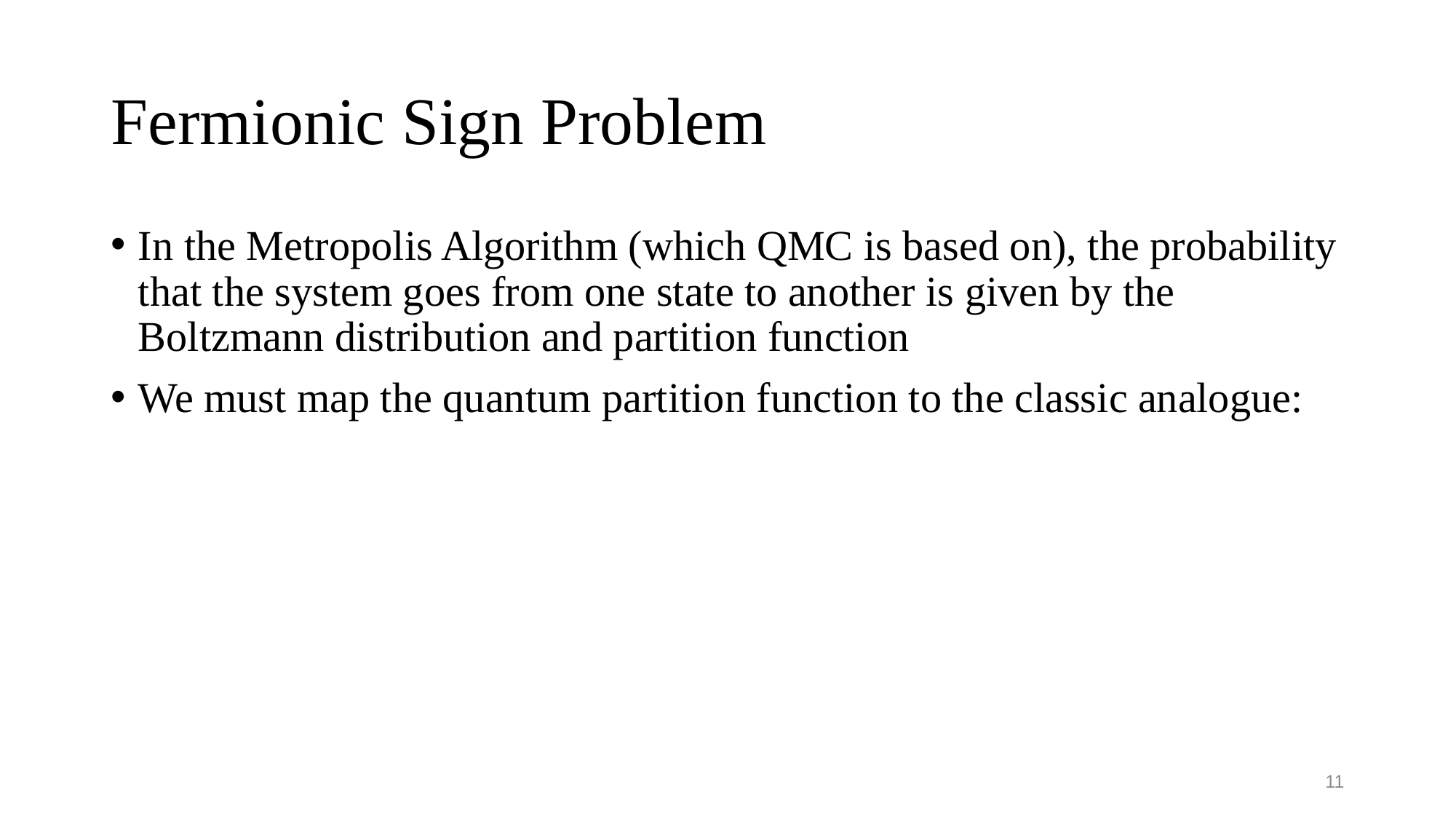

# Fermionic Sign Problem
In the Metropolis Algorithm (which QMC is based on), the probability that the system goes from one state to another is given by the Boltzmann distribution and partition function
We must map the quantum partition function to the classic analogue:
11